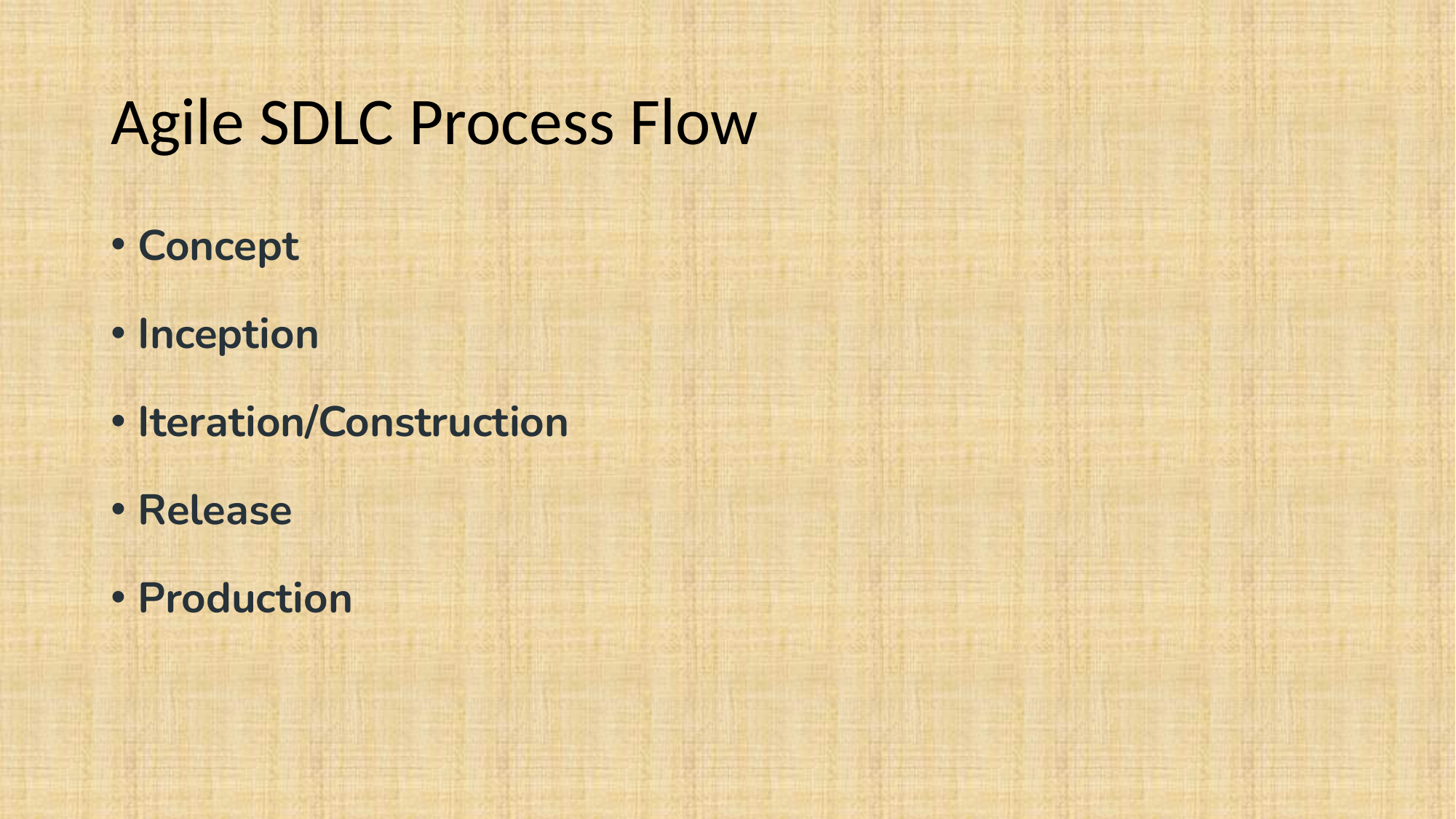

# Agile SDLC Process Flow
Concept
Inception
Iteration/Construction
Release
Production